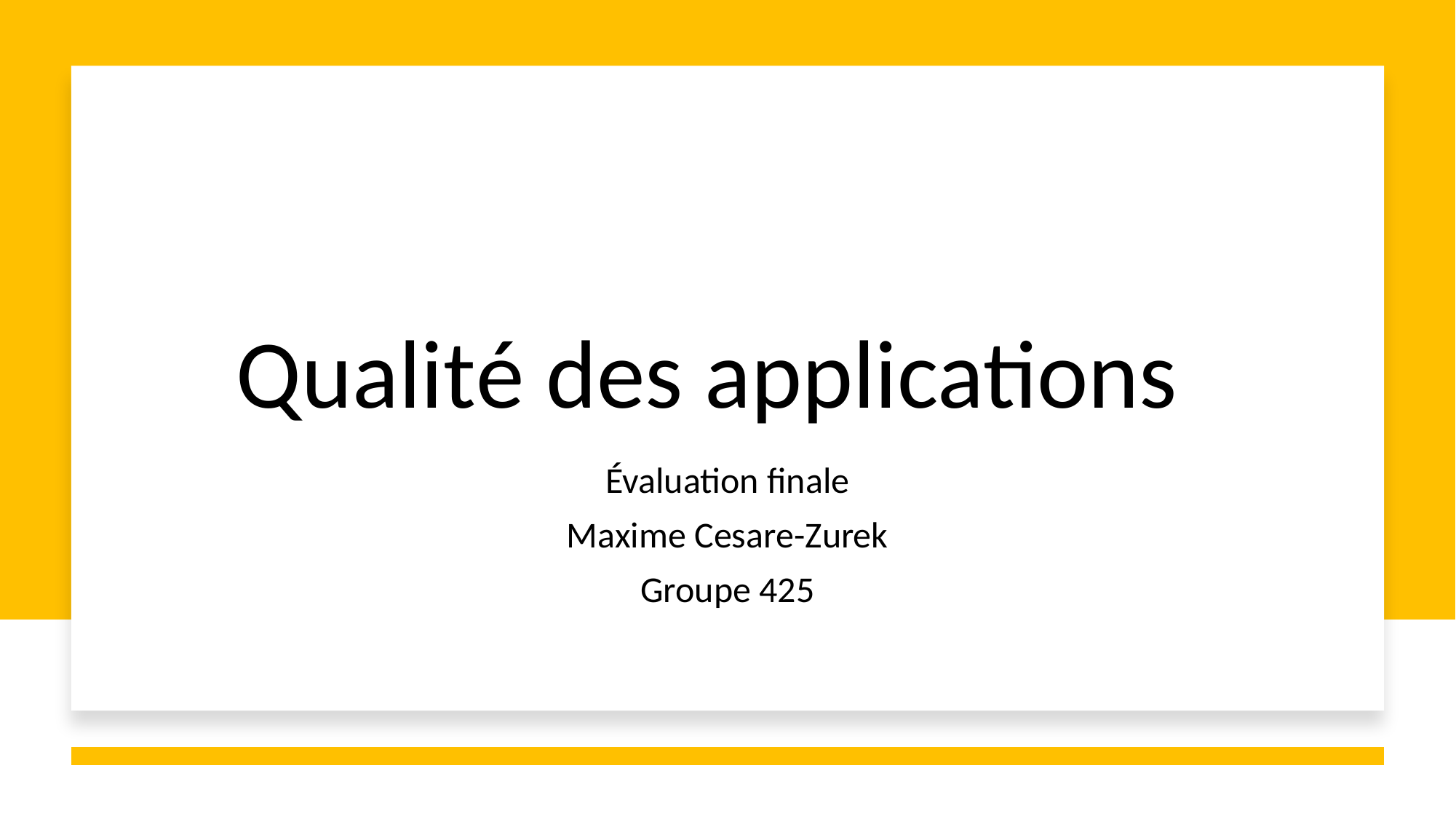

# Qualité des applications
Évaluation finale
Maxime Cesare-Zurek
Groupe 425